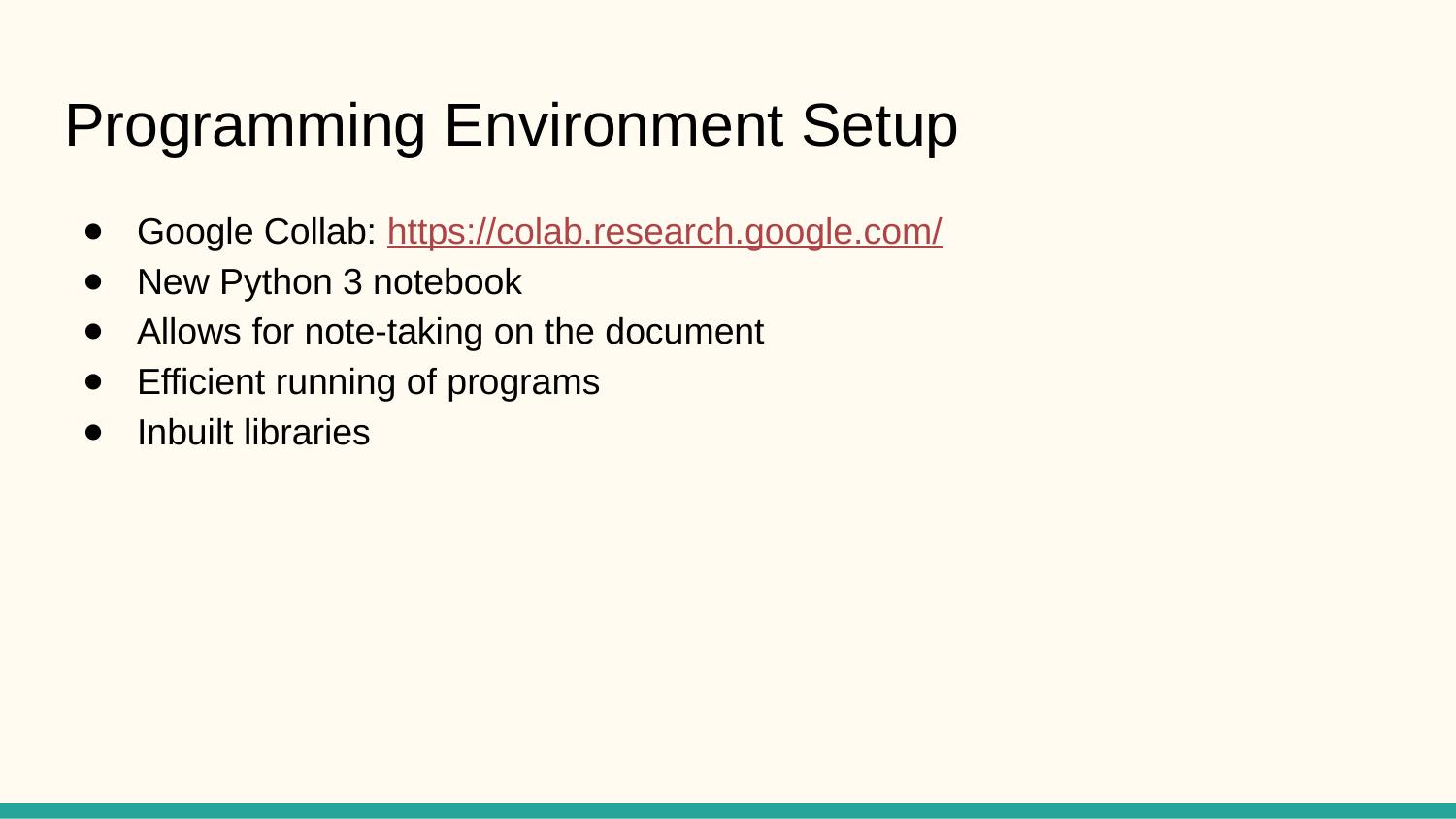

# Programming Environment Setup
Google Collab: https://colab.research.google.com/
New Python 3 notebook
Allows for note-taking on the document
Efficient running of programs
Inbuilt libraries